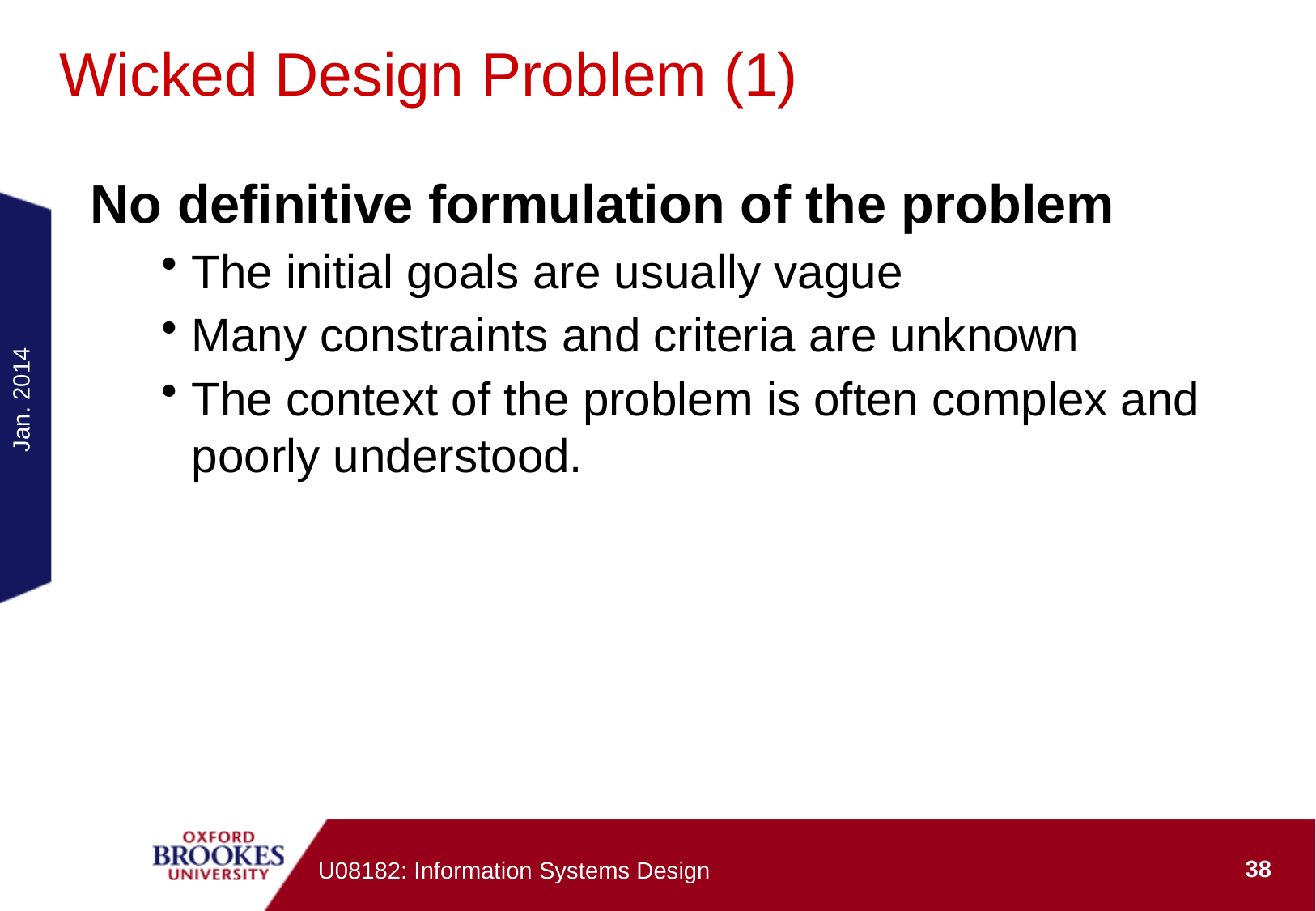

# Wicked Design Problem (1)
No definitive formulation of the problem
The initial goals are usually vague
Many constraints and criteria are unknown
The context of the problem is often complex and poorly understood.
Jan. 2014
38
U08182: Information Systems Design